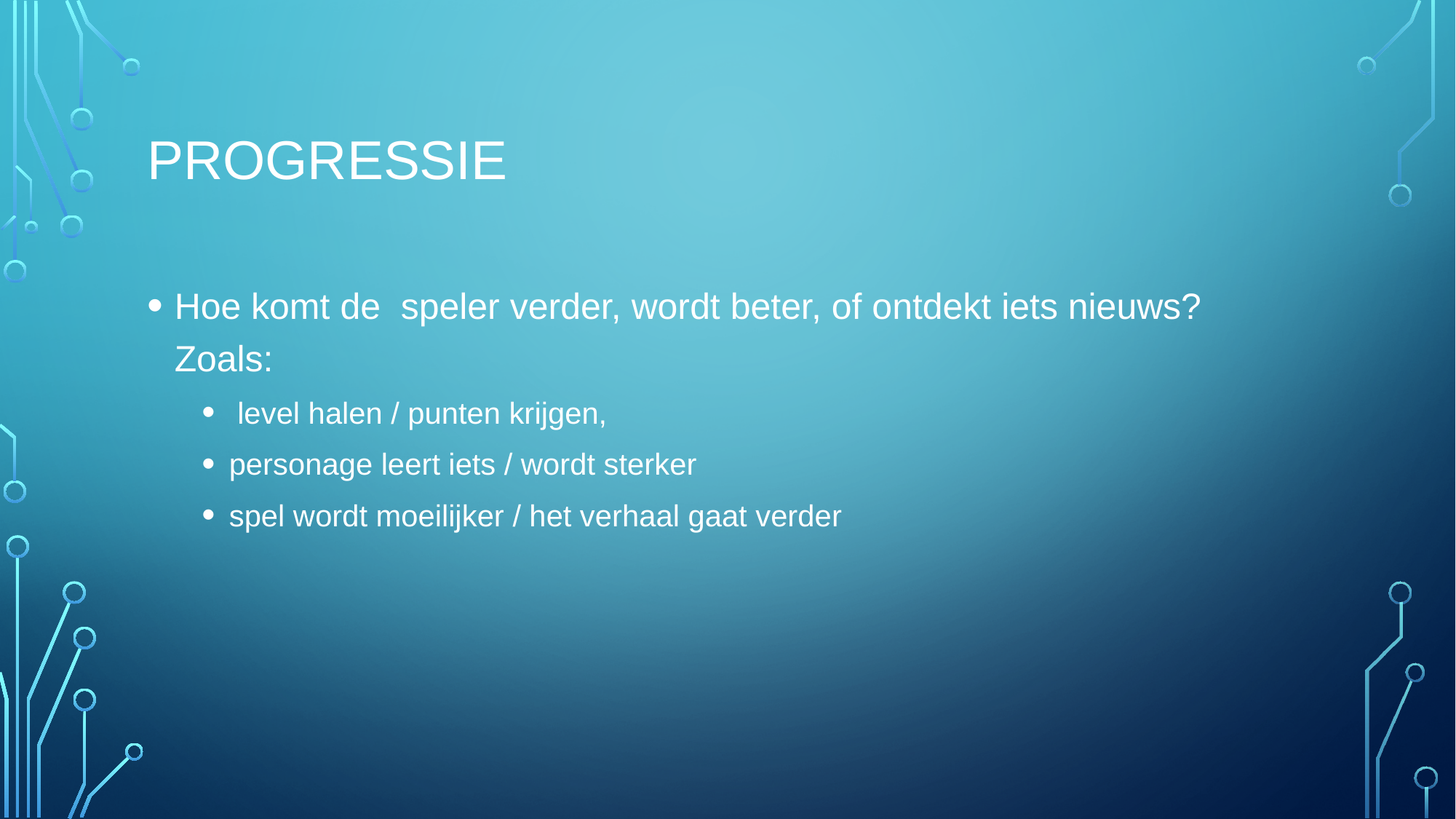

# Progressie
Hoe komt de  speler verder, wordt beter, of ontdekt iets nieuws? Zoals:
 level halen / punten krijgen,
personage leert iets / wordt sterker
spel wordt moeilijker / het verhaal gaat verder